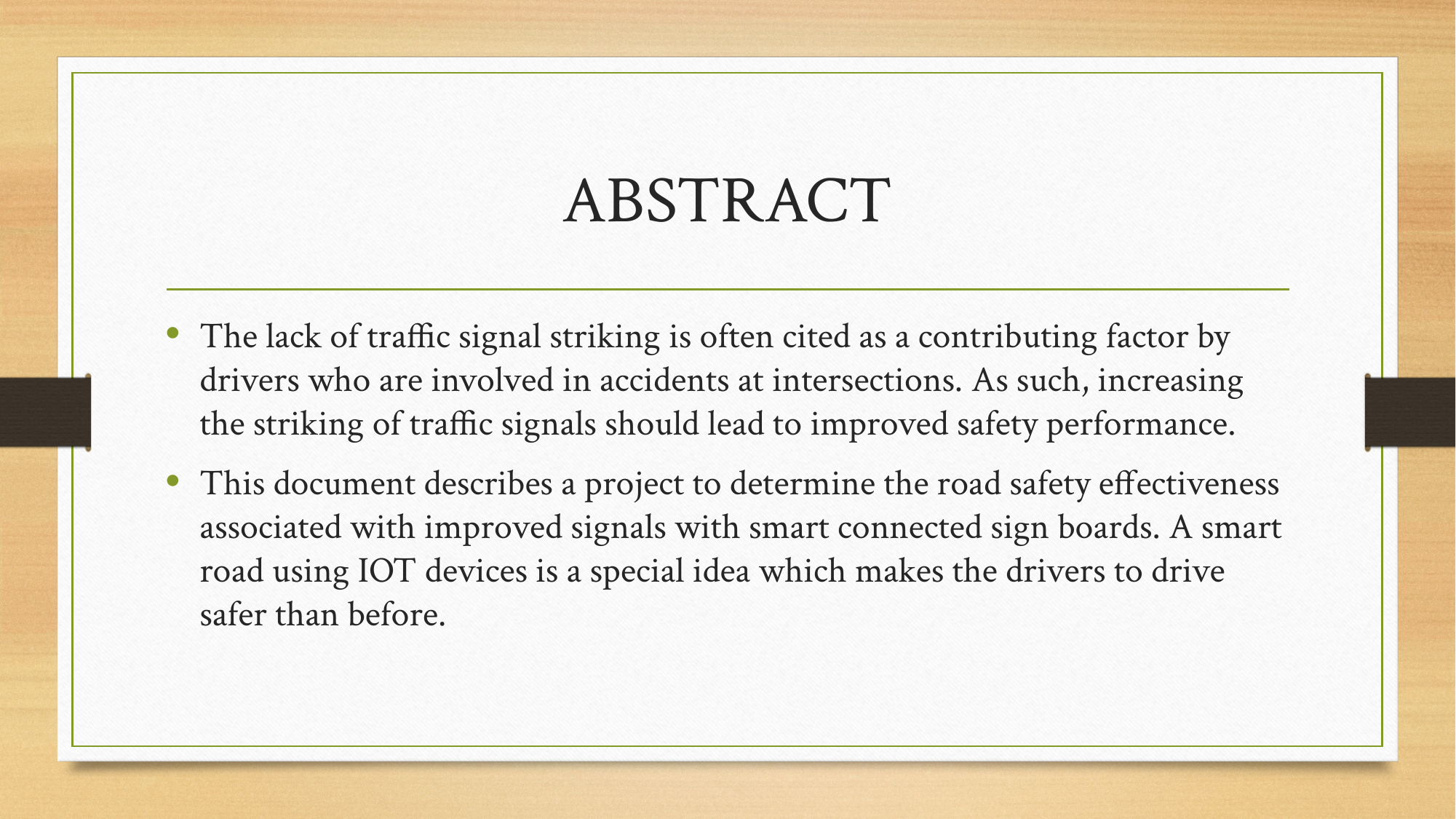

# ABSTRACT
The lack of traffic signal striking is often cited as a contributing factor by drivers who are involved in accidents at intersections. As such, increasing the striking of traffic signals should lead to improved safety performance.
This document describes a project to determine the road safety effectiveness associated with improved signals with smart connected sign boards. A smart road using IOT devices is a special idea which makes the drivers to drive safer than before.